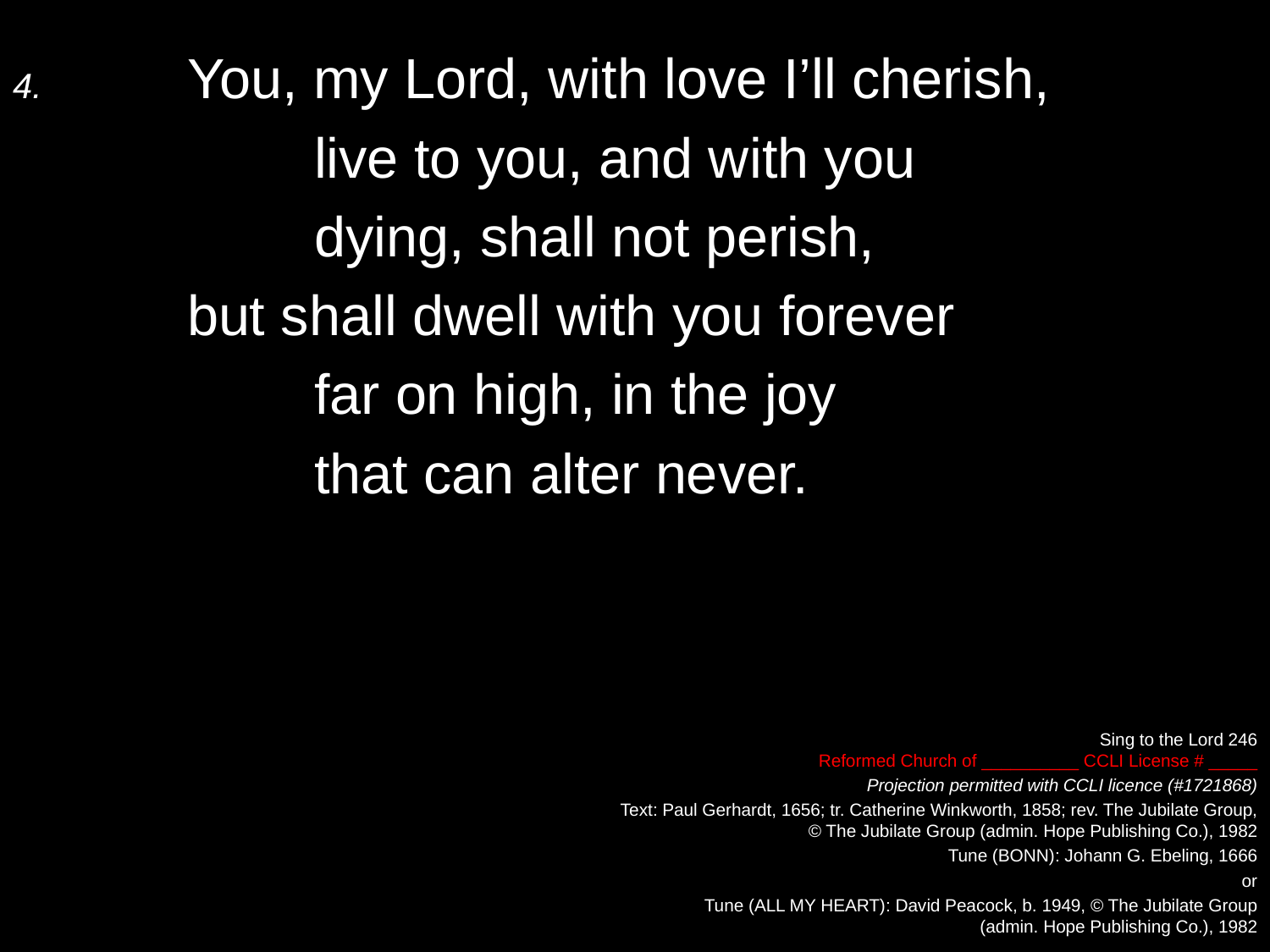

4.	You, my Lord, with love I’ll cherish,
		live to you, and with you
		dying, shall not perish,
	but shall dwell with you forever
		far on high, in the joy
		that can alter never.
Sing to the Lord 246
Reformed Church of __________ CCLI License # _____
Projection permitted with CCLI licence (#1721868)
Text: Paul Gerhardt, 1656; tr. Catherine Winkworth, 1858; rev. The Jubilate Group,
© The Jubilate Group (admin. Hope Publishing Co.), 1982
Tune (BONN): Johann G. Ebeling, 1666
or
Tune (ALL MY HEART): David Peacock, b. 1949, © The Jubilate Group
(admin. Hope Publishing Co.), 1982